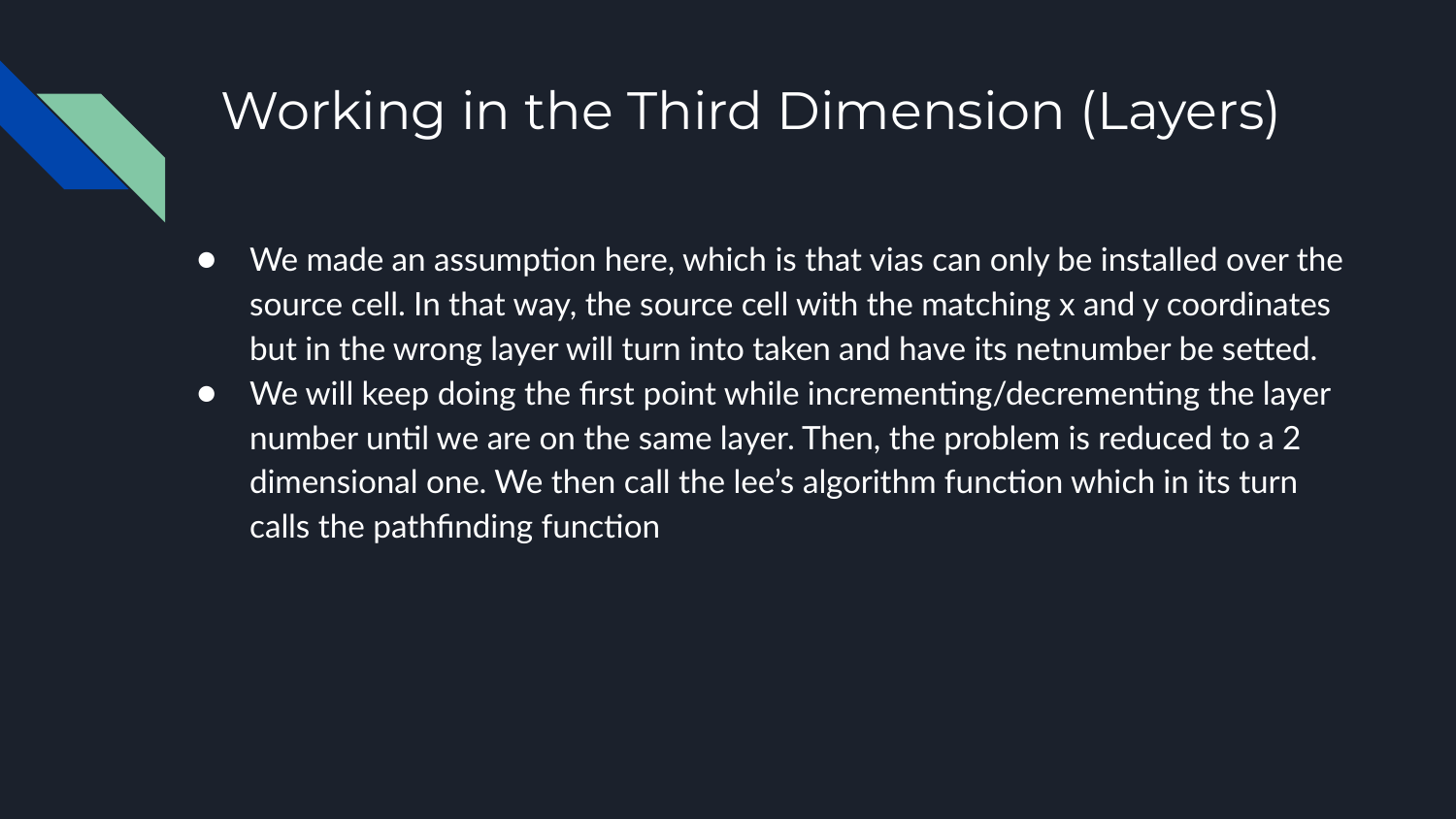

# Working in the Third Dimension (Layers)
We made an assumption here, which is that vias can only be installed over the source cell. In that way, the source cell with the matching x and y coordinates but in the wrong layer will turn into taken and have its netnumber be setted.
We will keep doing the first point while incrementing/decrementing the layer number until we are on the same layer. Then, the problem is reduced to a 2 dimensional one. We then call the lee’s algorithm function which in its turn calls the pathfinding function